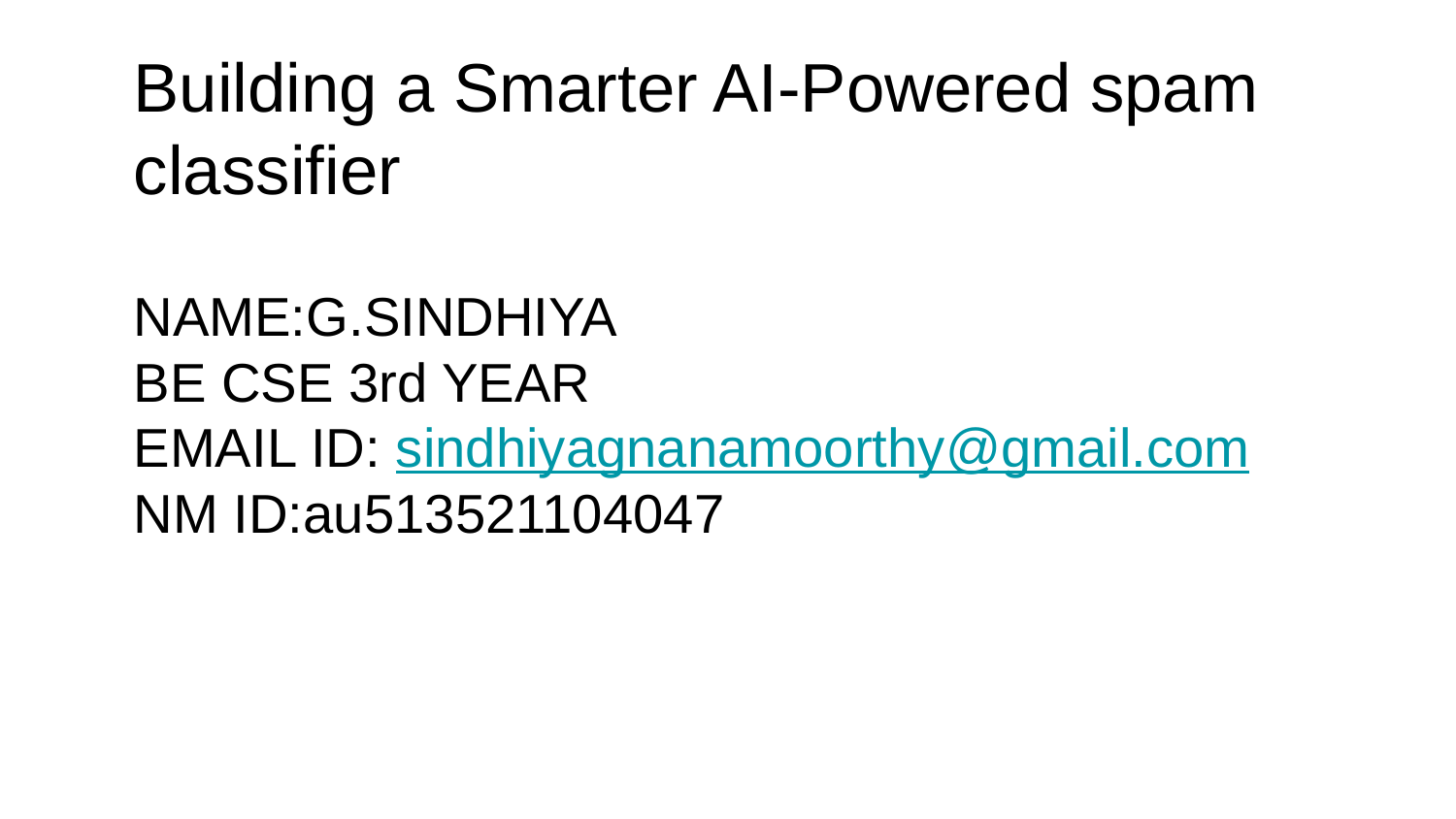

Building a Smarter AI-Powered spam classifier
NAME:G.SINDHIYA
BE CSE 3rd YEAR
EMAIL ID: sindhiyagnanamoorthy@gmail.com
NM ID:au513521104047